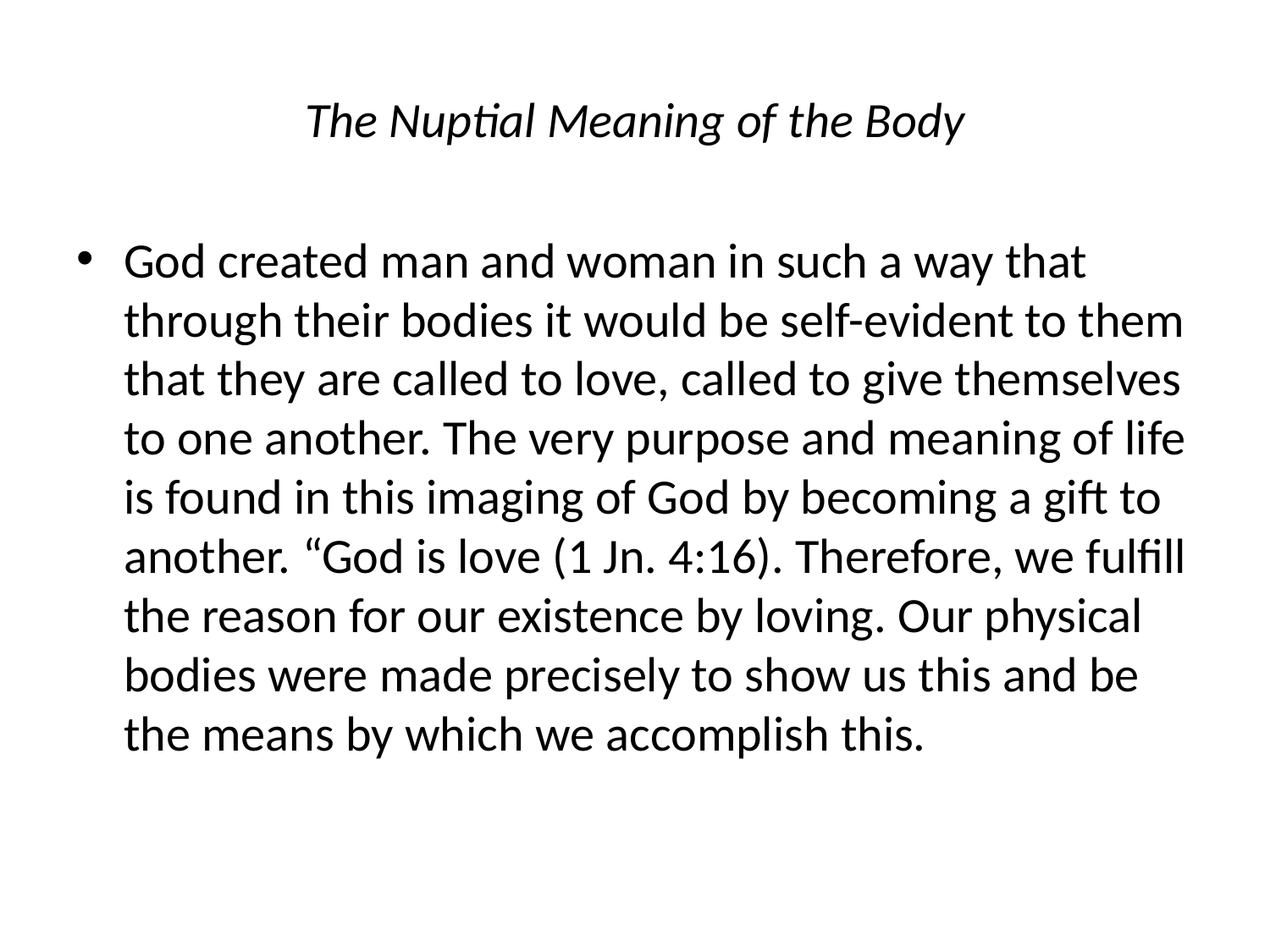

# The Nuptial Meaning of the Body
God created man and woman in such a way that through their bodies it would be self-evident to them that they are called to love, called to give themselves to one another. The very purpose and meaning of life is found in this imaging of God by becoming a gift to another. “God is love (1 Jn. 4:16). Therefore, we fulfill the reason for our existence by loving. Our physical bodies were made precisely to show us this and be the means by which we accomplish this.